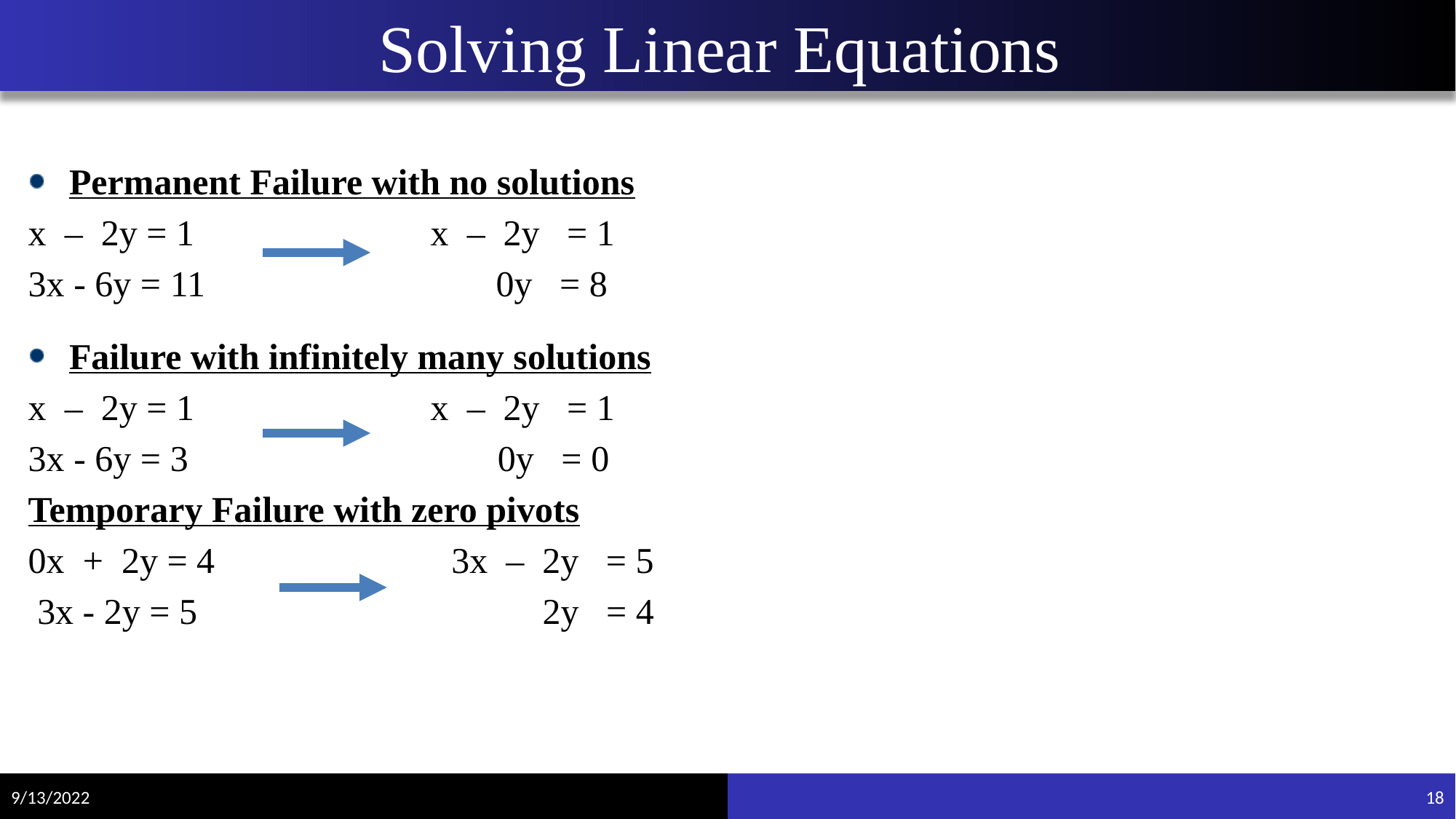

# Solving Linear Equations
Permanent Failure with no solutions
x  –  2y = 1                          x  –  2y   = 1
3x - 6y = 11                                0y   = 8
Failure with infinitely many solutions
x  –  2y = 1                          x  –  2y   = 1
3x - 6y = 3                                  0y   = 0
Temporary Failure with zero pivots
0x  +  2y = 4                          3x  –  2y   = 5
 3x - 2y = 5                                      2y   = 4

9/13/2022
18